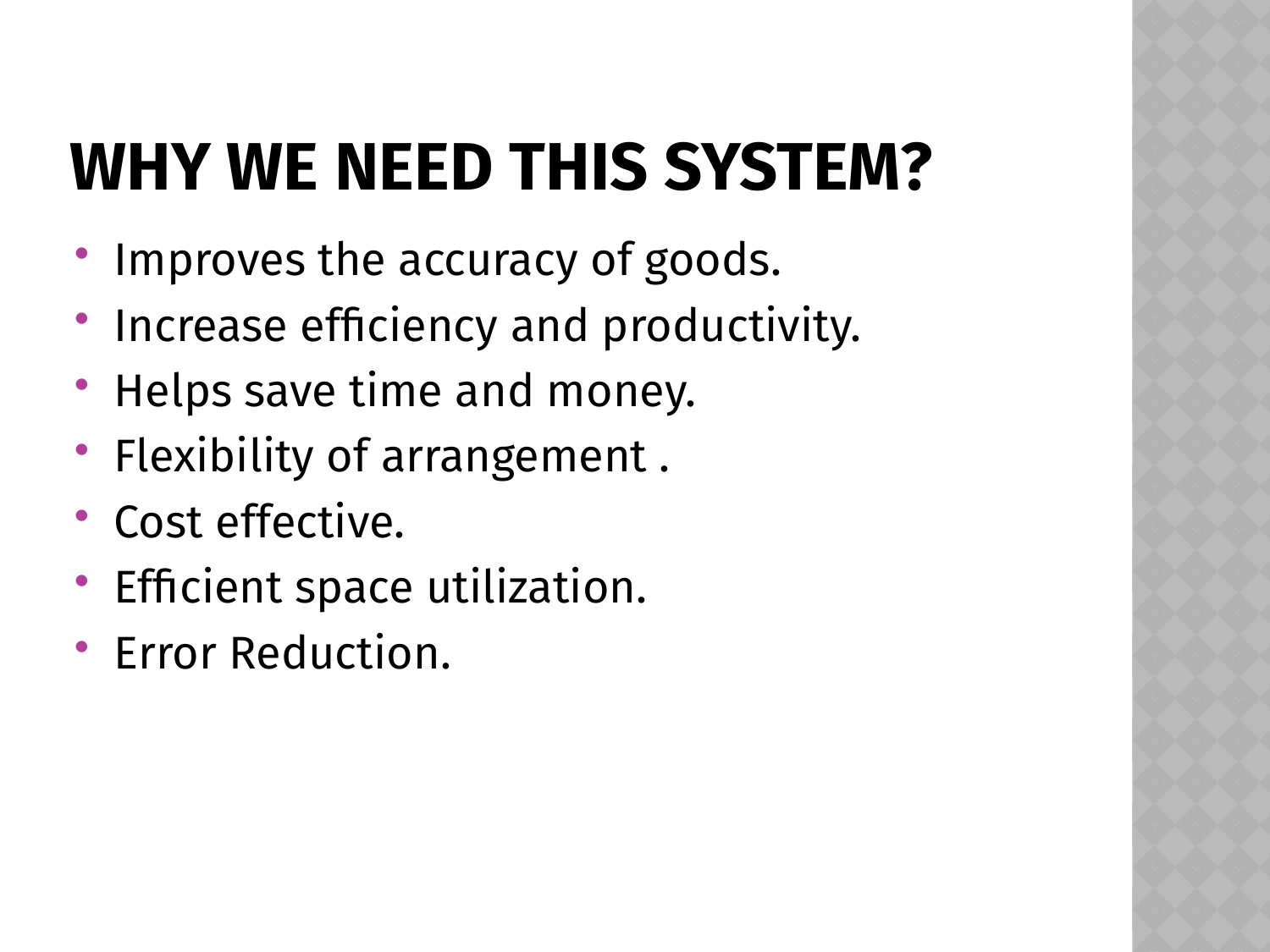

# Why we need this system?
Improves the accuracy of goods.
Increase efficiency and productivity.
Helps save time and money.
Flexibility of arrangement .
Cost effective.
Efficient space utilization.
Error Reduction.